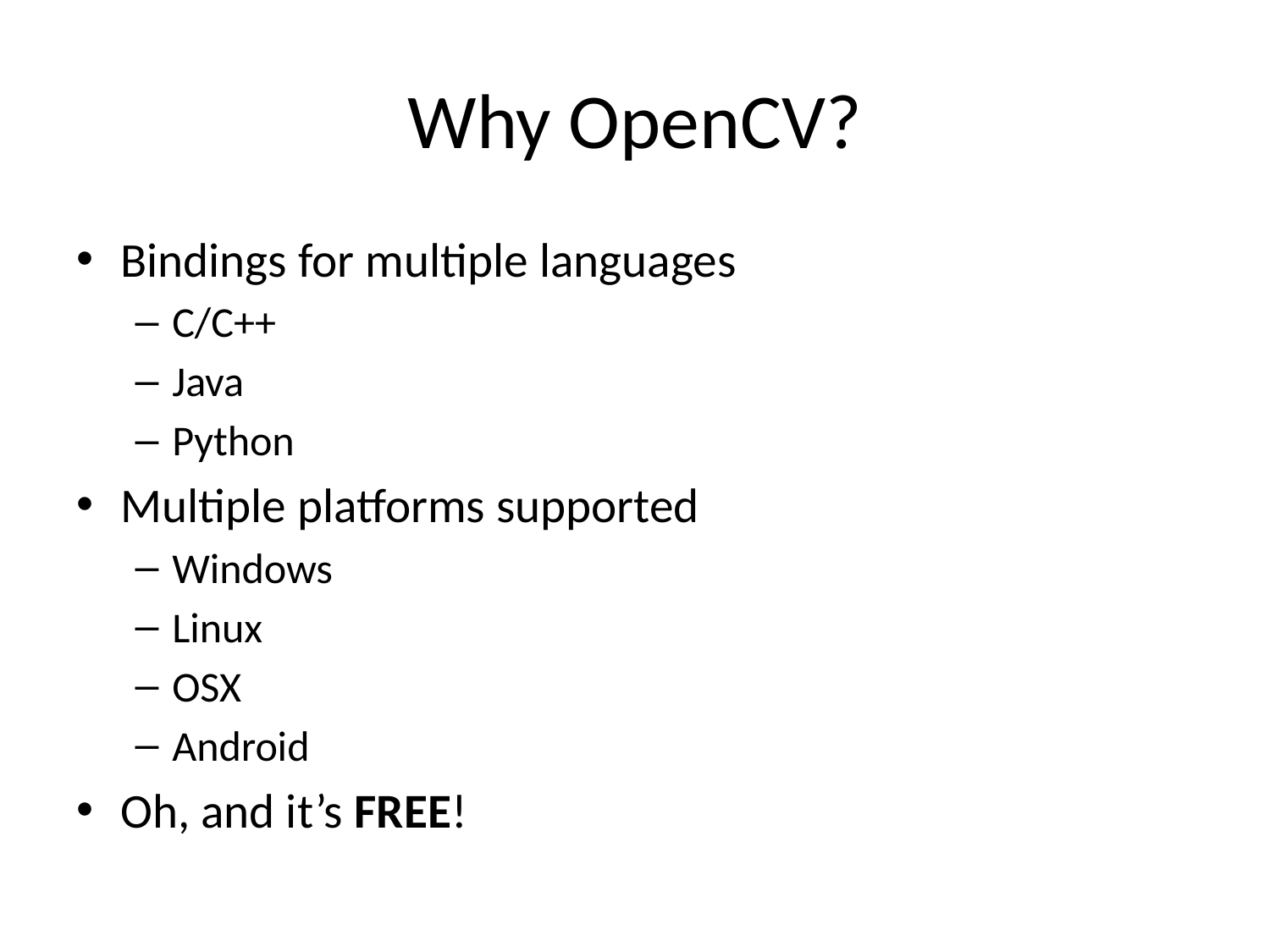

# Why OpenCV?
Bindings for multiple languages
C/C++
Java
Python
Multiple platforms supported
Windows
Linux
OSX
Android
Oh, and it’s FREE!